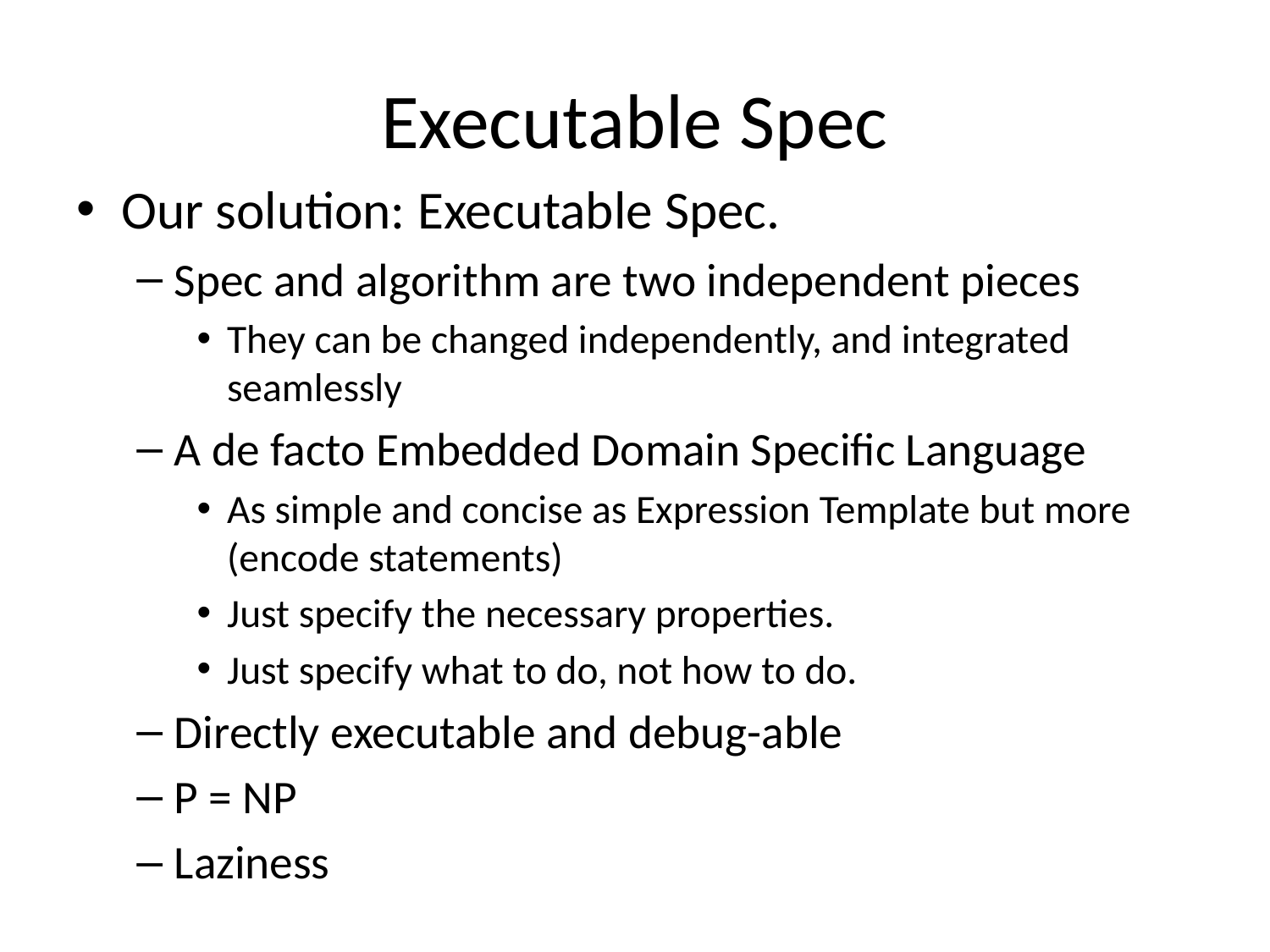

# Executable Spec
Our solution: Executable Spec.
Spec and algorithm are two independent pieces
They can be changed independently, and integrated seamlessly
A de facto Embedded Domain Specific Language
As simple and concise as Expression Template but more (encode statements)
Just specify the necessary properties.
Just specify what to do, not how to do.
Directly executable and debug-able
P = NP
Laziness